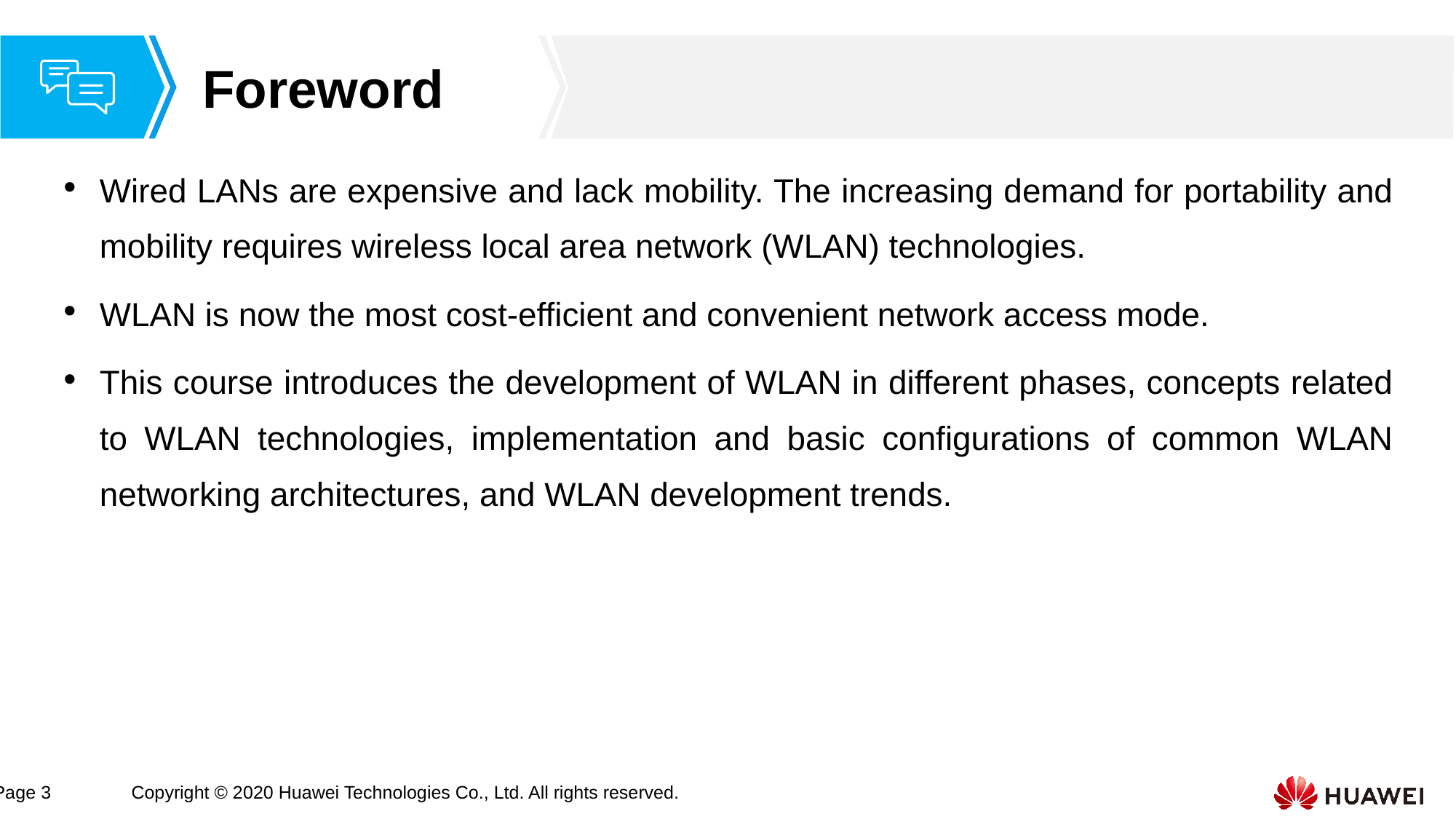

Wired LANs are expensive and lack mobility. The increasing demand for portability and mobility requires wireless local area network (WLAN) technologies.
WLAN is now the most cost-efficient and convenient network access mode.
This course introduces the development of WLAN in different phases, concepts related to WLAN technologies, implementation and basic configurations of common WLAN networking architectures, and WLAN development trends.